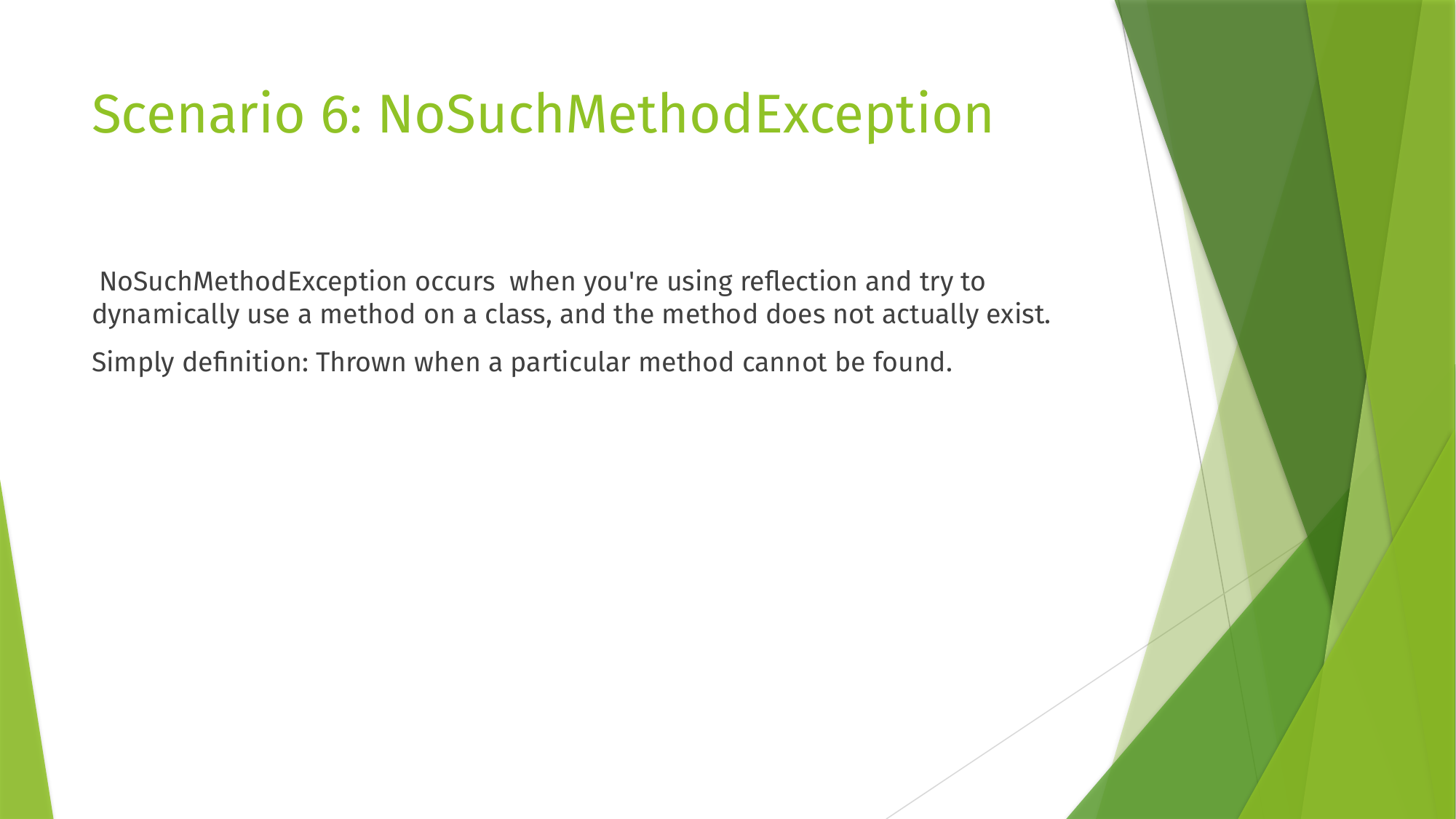

# Scenario 6: NoSuchMethodException
 NoSuchMethodException occurs  when you're using reflection and try to dynamically use a method on a class, and the method does not actually exist.
Simply definition: Thrown when a particular method cannot be found.